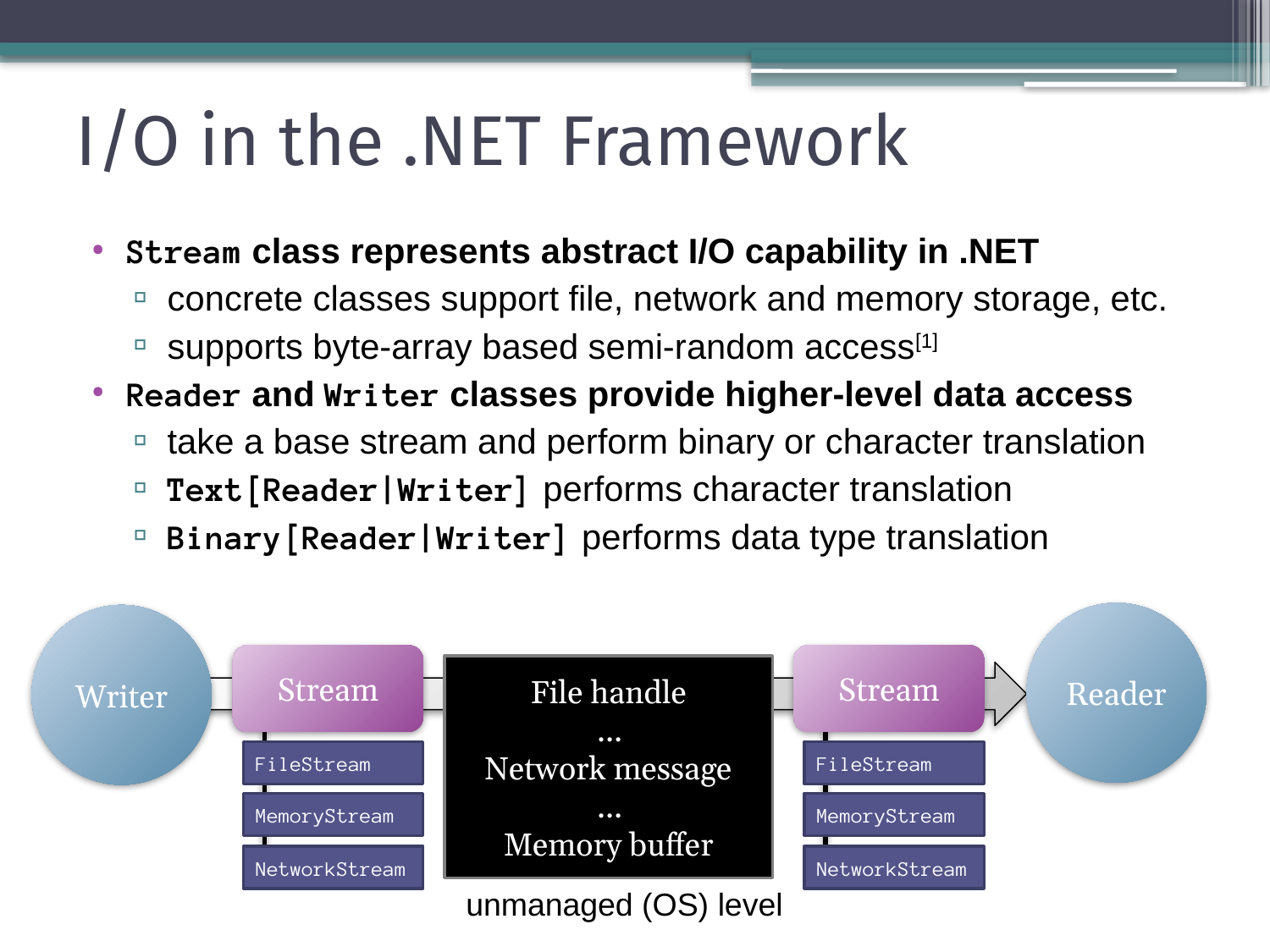

# I/O in the .NET Framework
Stream class represents abstract I/O capability in .NET
concrete classes support file, network and memory storage, etc.
supports byte-array based semi-random access[1]
Reader and Writer classes provide higher-level data access
take a base stream and perform binary or character translation
Text[Reader|Writer] performs character translation
Binary[Reader|Writer] performs data type translation

Reader
Writer
Stream
Stream
File handle
…
Network message
…
Memory buffer

FileStream
FileStream
MemoryStream
MemoryStream
NetworkStream
NetworkStream
unmanaged (OS) level